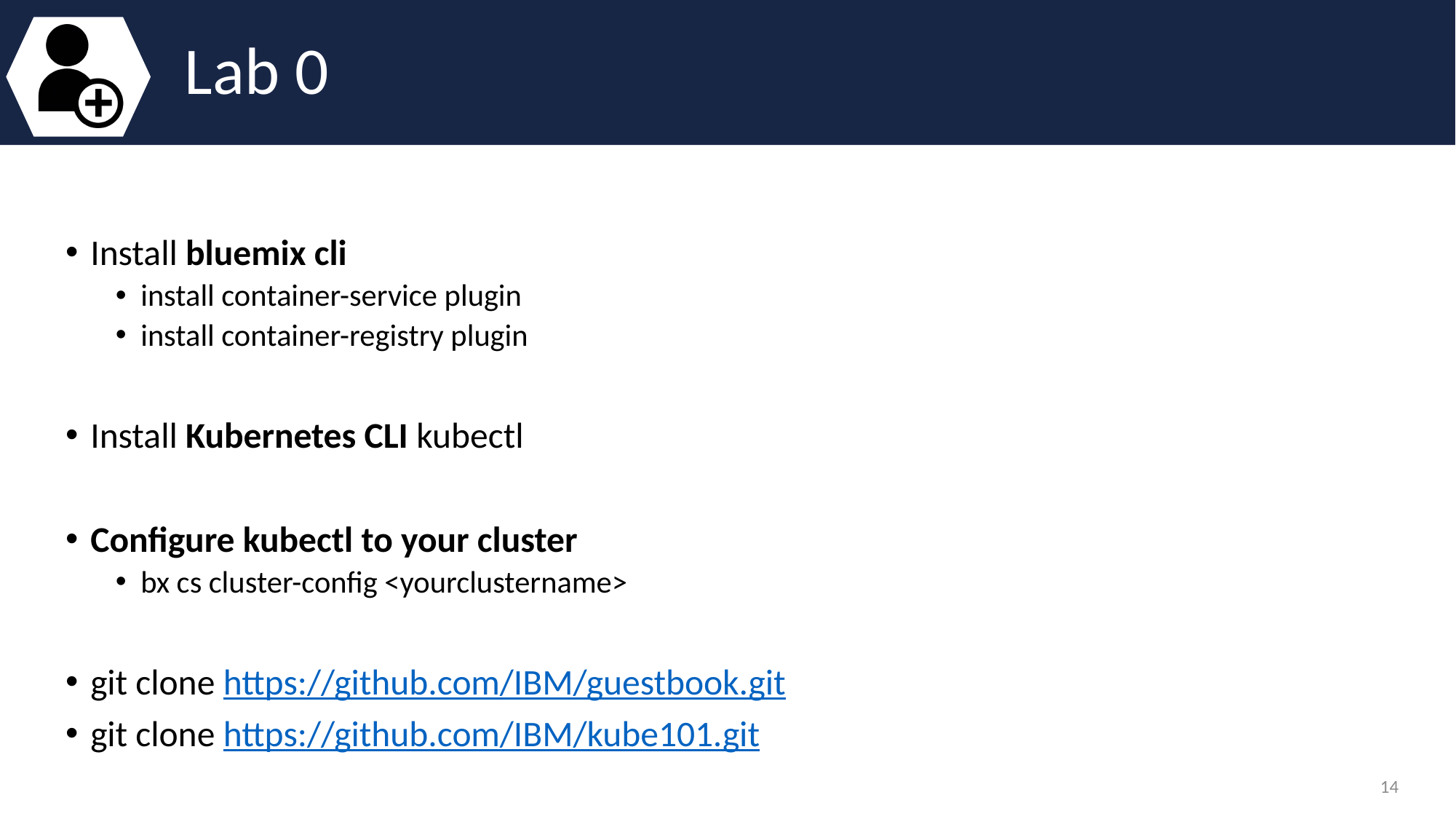

# Lab 0

Install bluemix cli
install container-service plugin
install container-registry plugin

Install Kubernetes CLI kubectl

Configure kubectl to your cluster
bx cs cluster-config <yourclustername>

git clone https://github.com/IBM/guestbook.git
git clone https://github.com/IBM/kube101.git

14